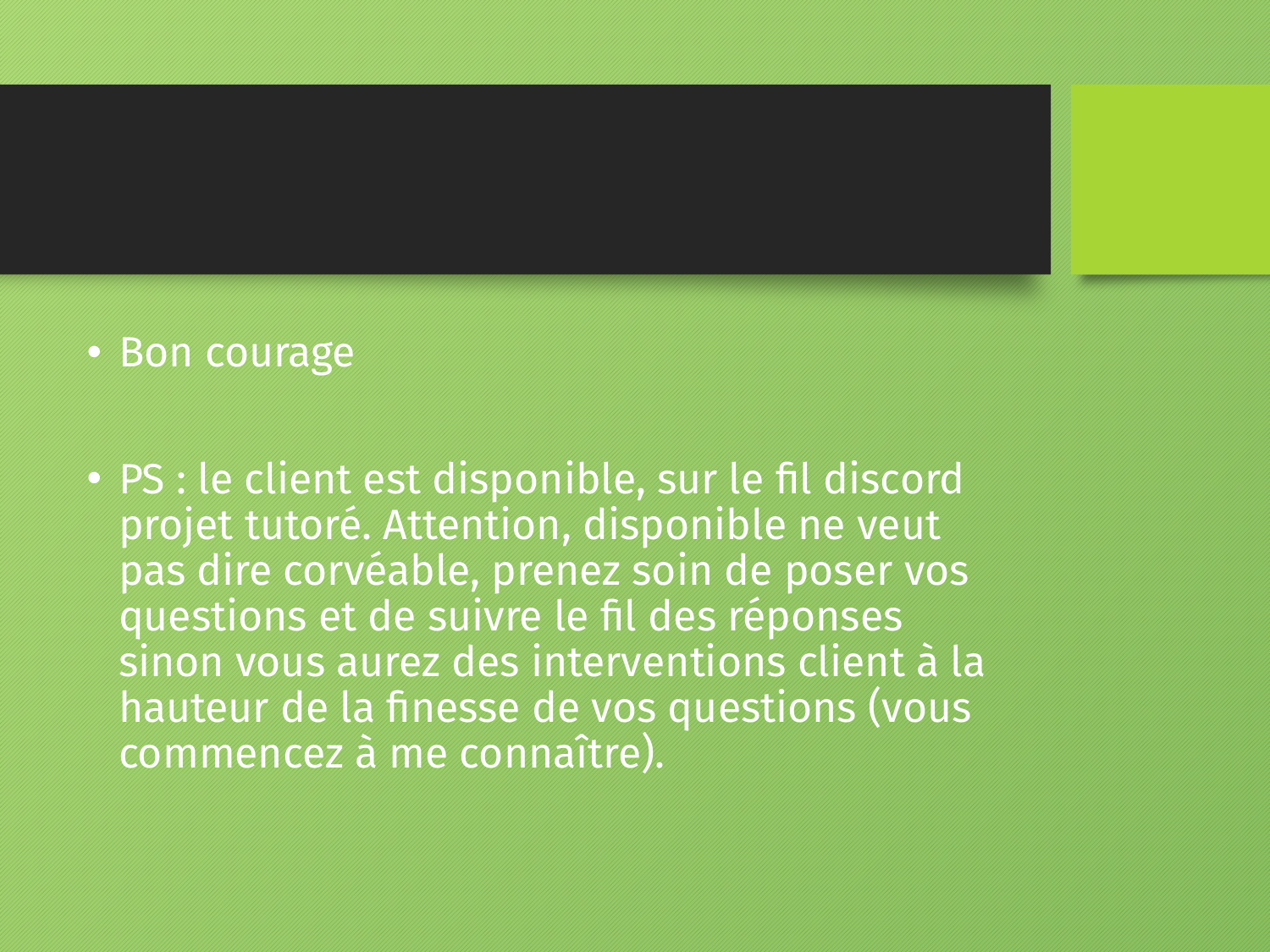

#
Bon courage

PS : le client est disponible, sur le fil discord projet tutoré. Attention, disponible ne veut pas dire corvéable, prenez soin de poser vos questions et de suivre le fil des réponses sinon vous aurez des interventions client à la hauteur de la finesse de vos questions (vous commencez à me connaître).